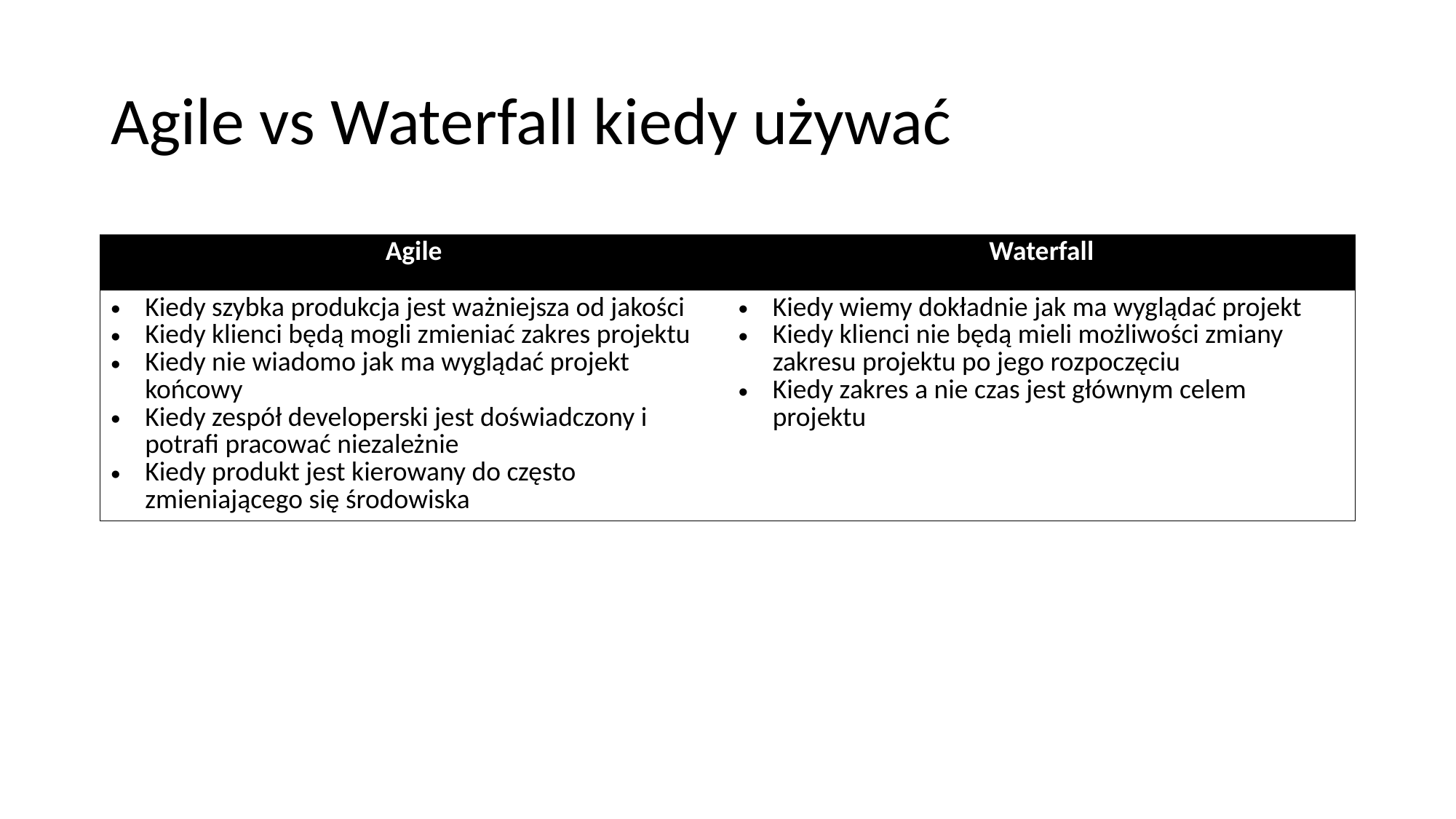

# Agile vs Waterfall kiedy używać
| Agile | Waterfall |
| --- | --- |
| Kiedy szybka produkcja jest ważniejsza od jakości Kiedy klienci będą mogli zmieniać zakres projektu Kiedy nie wiadomo jak ma wyglądać projekt końcowy Kiedy zespół developerski jest doświadczony i potrafi pracować niezależnie Kiedy produkt jest kierowany do często zmieniającego się środowiska | Kiedy wiemy dokładnie jak ma wyglądać projekt Kiedy klienci nie będą mieli możliwości zmiany zakresu projektu po jego rozpoczęciu Kiedy zakres a nie czas jest głównym celem projektu |